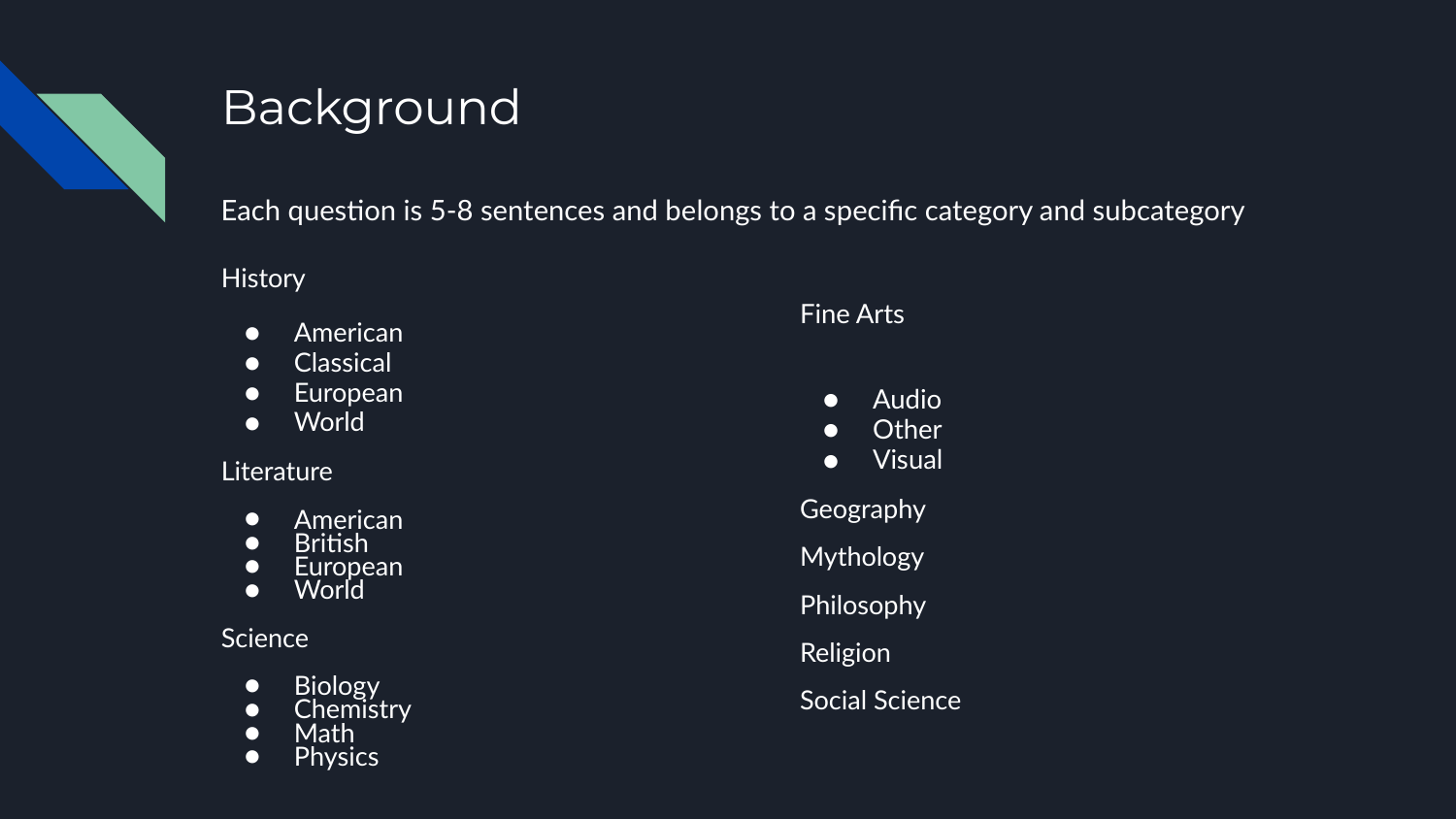

# Background
Each question is 5-8 sentences and belongs to a specific category and subcategory
History
American
Classical
European
World
Literature
American
British
European
World
Science
Biology
Chemistry
Math
Physics
Fine Arts
Audio
Other
Visual
Geography
Mythology
Philosophy
Religion
Social Science